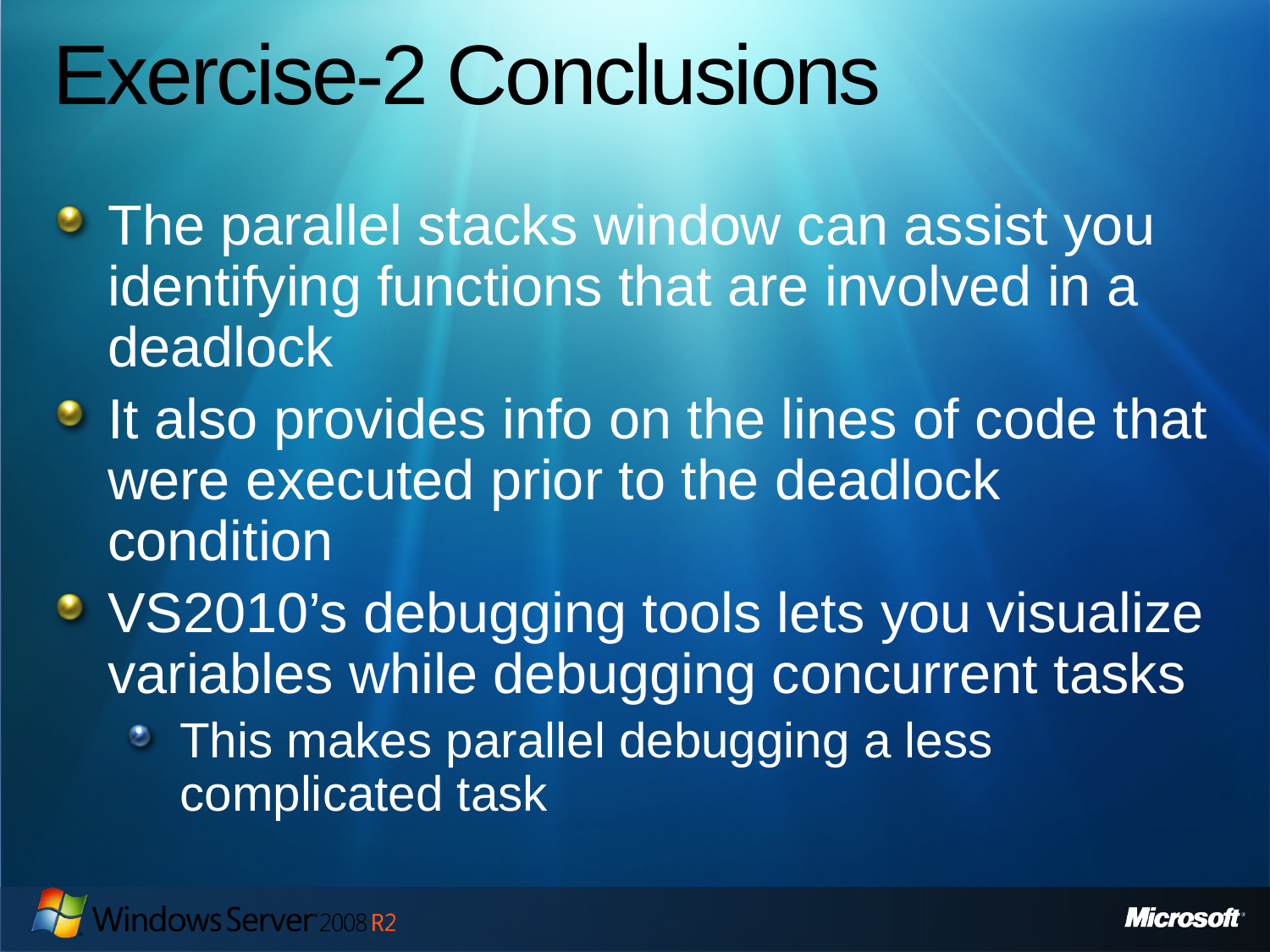

# Exercise-2 Conclusions
The parallel stacks window can assist you identifying functions that are involved in a deadlock
It also provides info on the lines of code that were executed prior to the deadlock condition
VS2010’s debugging tools lets you visualize variables while debugging concurrent tasks
This makes parallel debugging a less complicated task